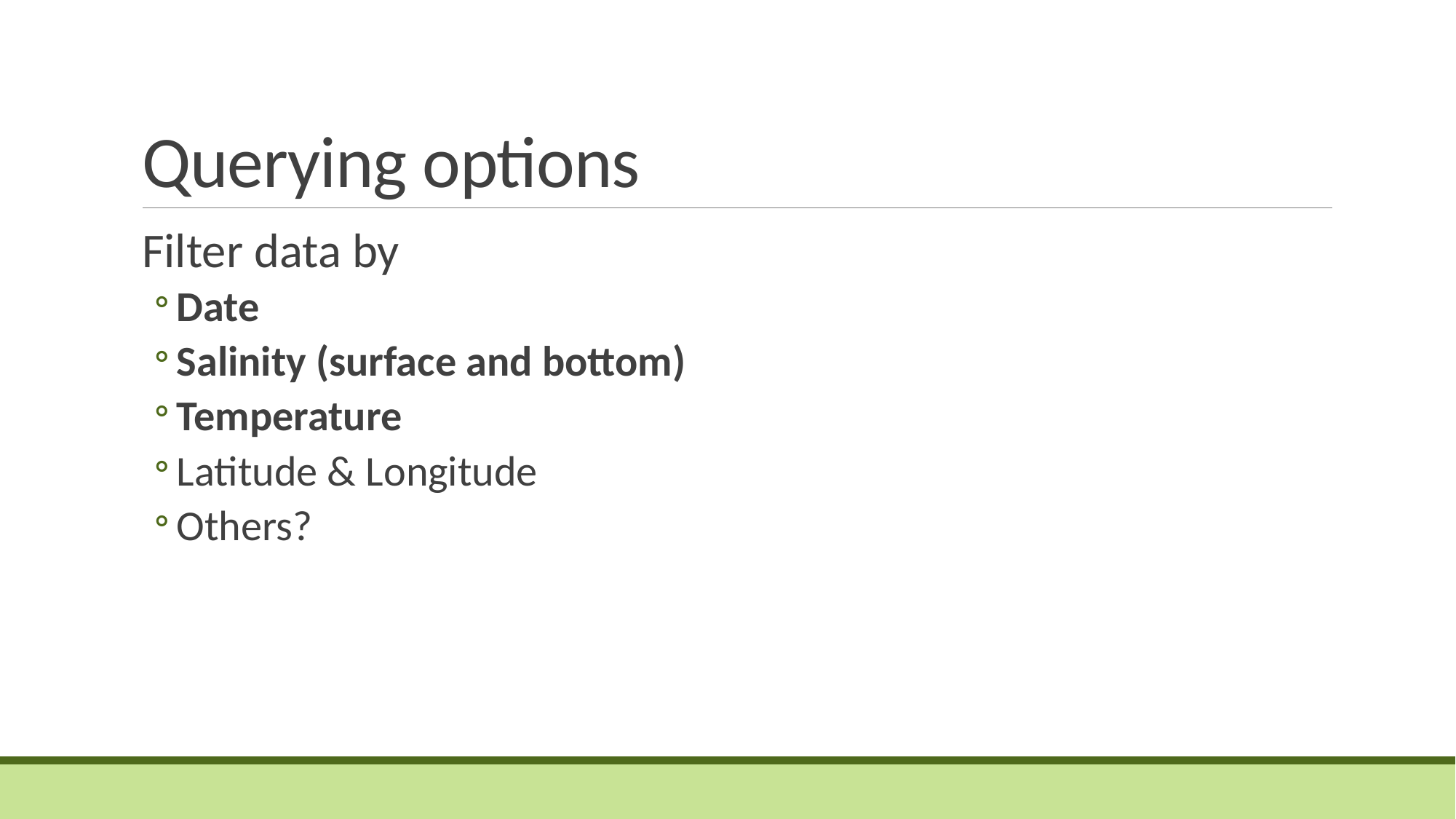

# Querying options
Filter data by
Date
Salinity (surface and bottom)
Temperature
Latitude & Longitude
Others?